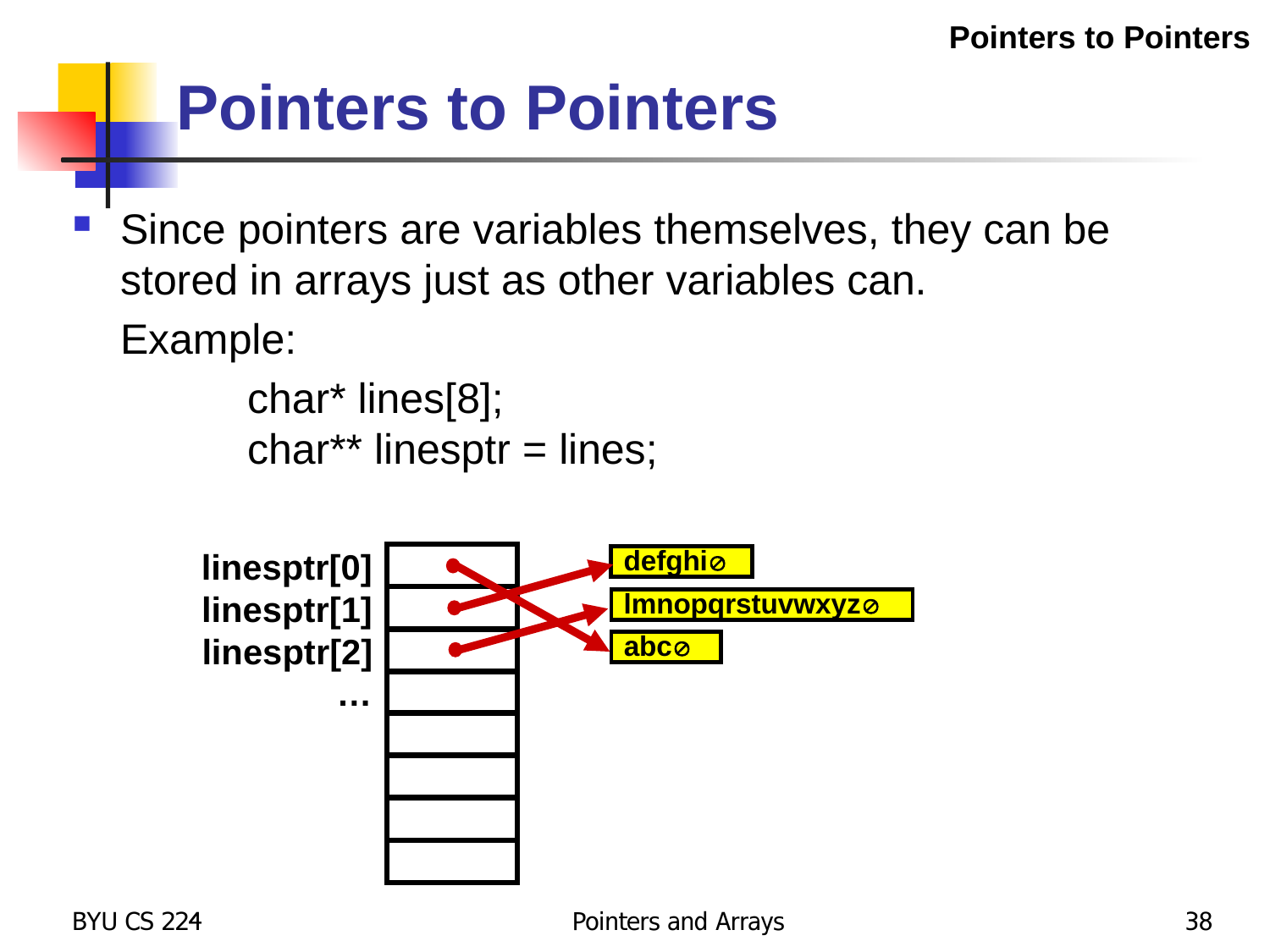

Pointers to Pointers
# Pointers to Pointers
Since pointers are variables themselves, they can be stored in arrays just as other variables can.
	Example:
		char* lines[8];
		char** linesptr = lines;
linesptr[0]

linesptr[1]

linesptr[2]

…

defghi∅

lmnopqrstuvwxyz∅

abc∅
BYU CS 224
Pointers and Arrays
38